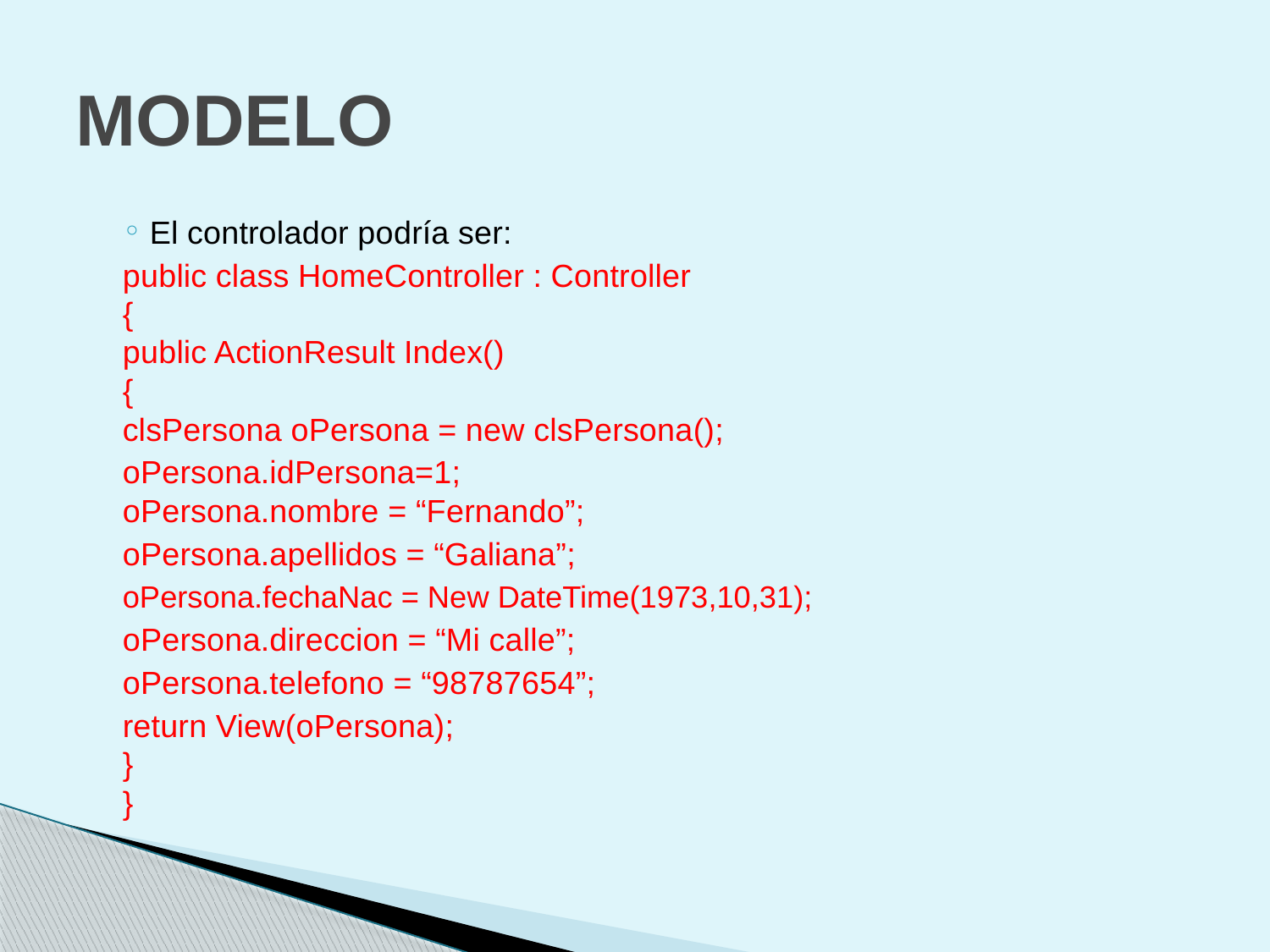

# MODELO
El controlador podría ser:
public class HomeController : Controller
{
public ActionResult Index()
{
	clsPersona oPersona = new clsPersona();
	oPersona.idPersona=1;
	oPersona.nombre = “Fernando”;
	oPersona.apellidos = “Galiana”;
	oPersona.fechaNac = New DateTime(1973,10,31);
	oPersona.direccion = “Mi calle”;
	oPersona.telefono = “98787654”;
	return View(oPersona);
}
}